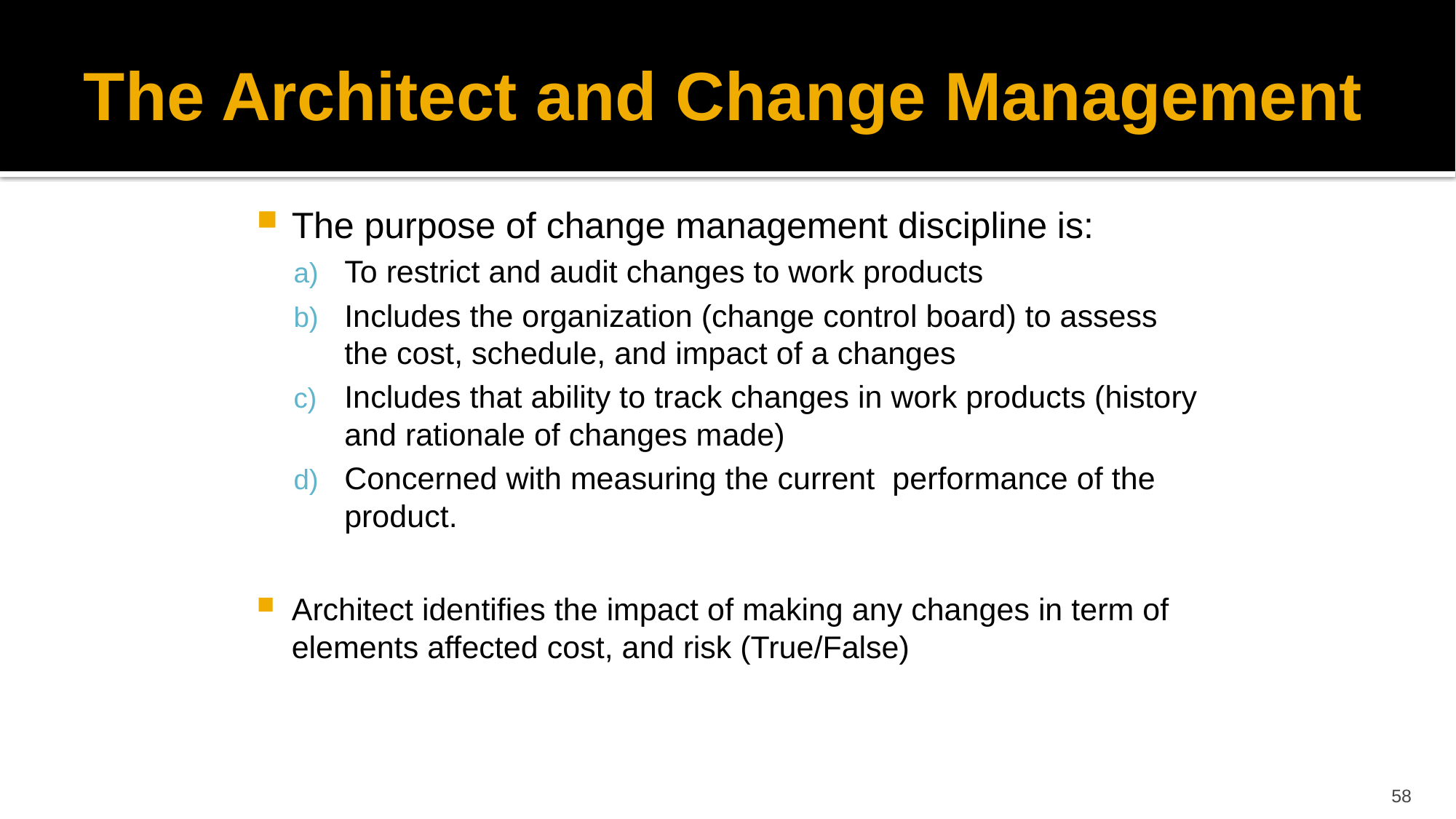

# The Architect and Change Management
The purpose of change management discipline is:
To restrict and audit changes to work products
Includes the organization (change control board) to assess the cost, schedule, and impact of a changes
Includes that ability to track changes in work products (history and rationale of changes made)
Concerned with measuring the current  performance of the product.

Architect identifies the impact of making any changes in term of elements affected cost, and risk (True/False)
58